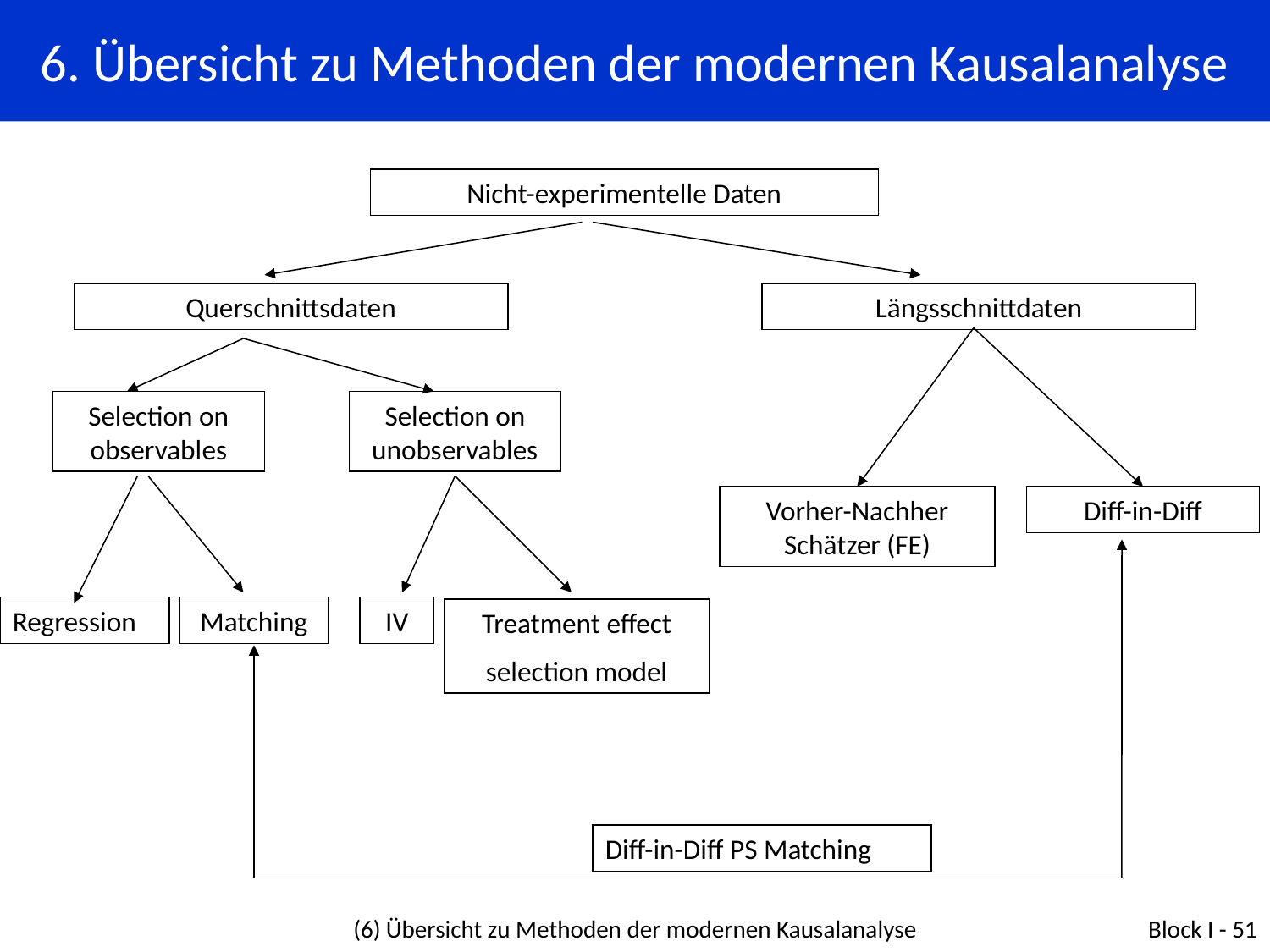

6. Übersicht zu Methoden der modernen Kausalanalyse
Nicht-experimentelle Daten

Querschnittsdaten
Längsschnittdaten

Selection on observables
Selection on unobservables

Vorher-Nachher Schätzer (FE)
Diff-in-Diff

Regression
Matching
IV
Treatment effect
selection model
Diff-in-Diff PS Matching
(6) Übersicht zu Methoden der modernen Kausalanalyse
Block I - 51